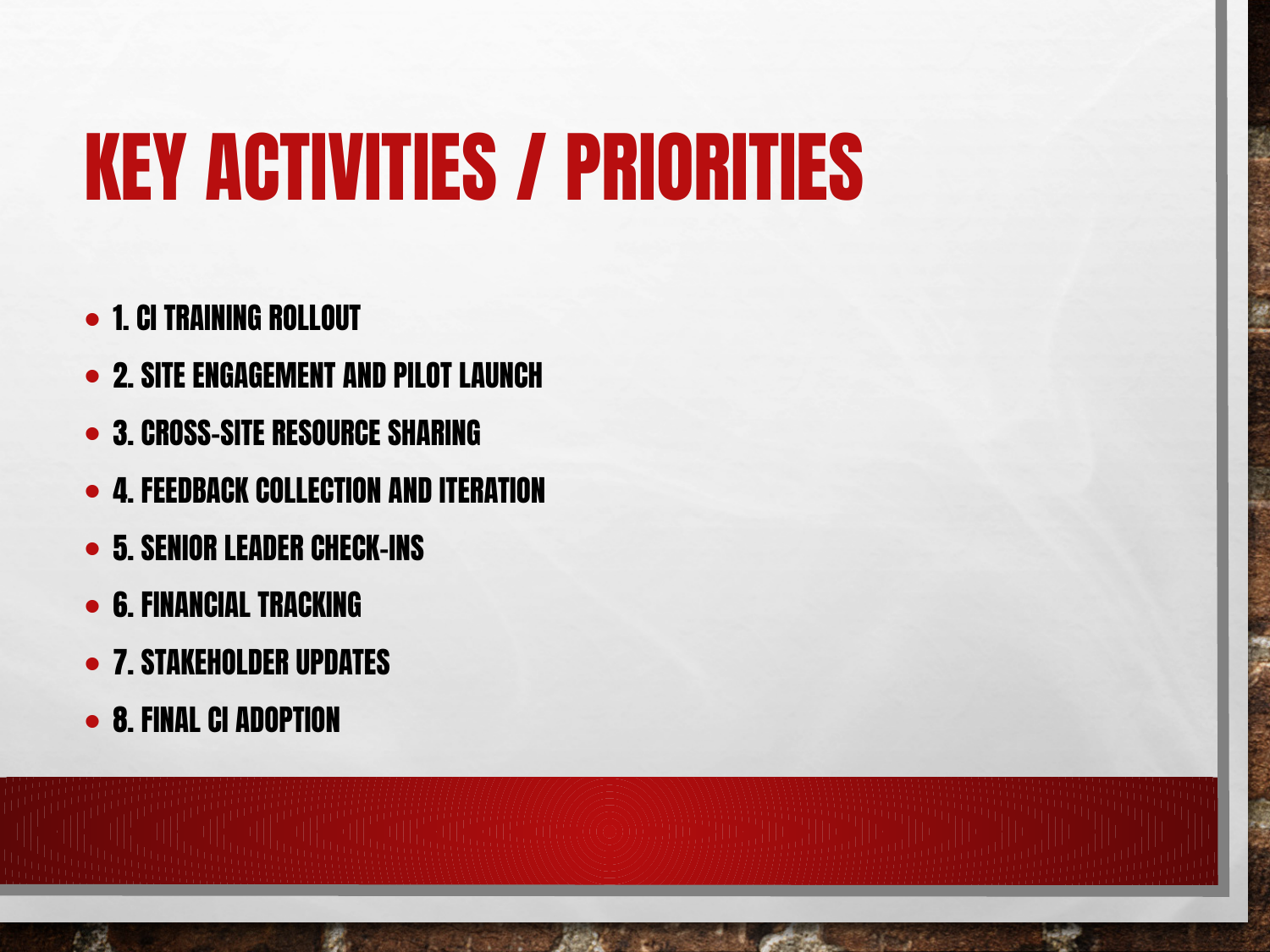

# Key Activities / Priorities
1. CI Training Rollout
2. Site Engagement and Pilot Launch
3. Cross-site Resource Sharing
4. Feedback Collection and Iteration
5. Senior Leader Check-ins
6. Financial Tracking
7. Stakeholder Updates
8. Final CI Adoption